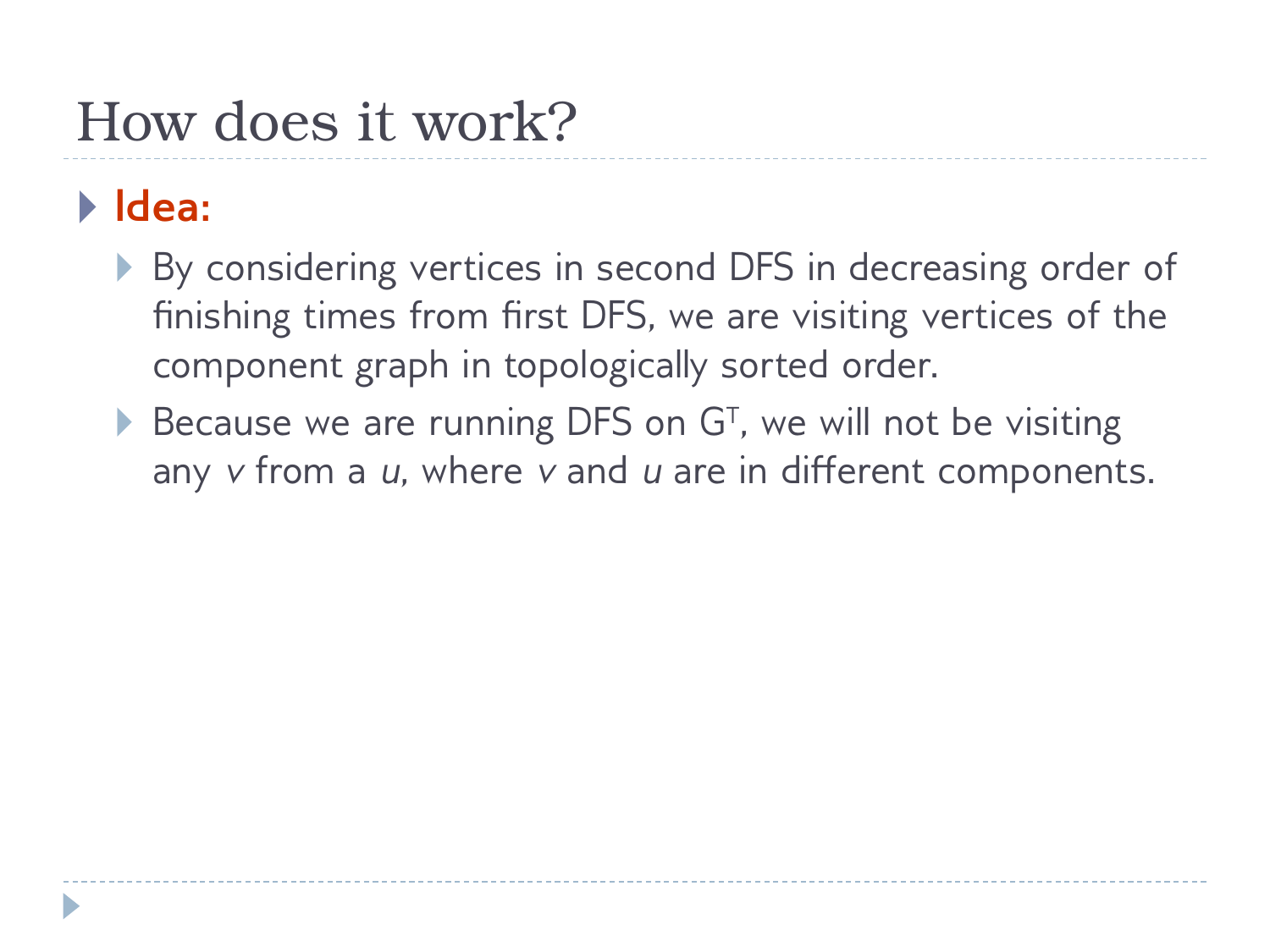

# How does it work?
Idea:
By considering vertices in second DFS in decreasing order of finishing times from first DFS, we are visiting vertices of the component graph in topologically sorted order.
Because we are running DFS on GT, we will not be visiting any v from a u, where v and u are in different components.